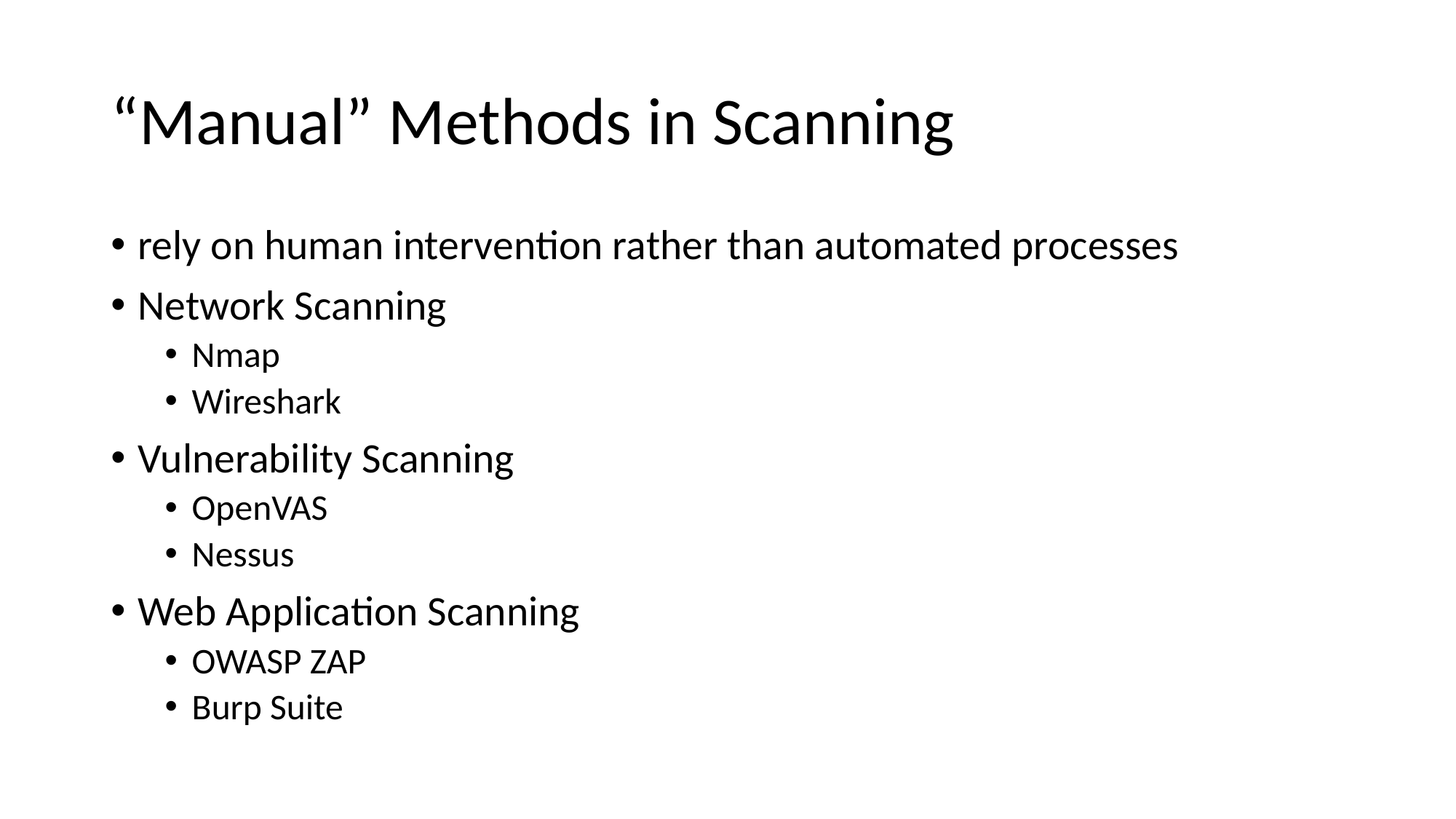

# “Manual” Methods in Scanning
rely on human intervention rather than automated processes
Network Scanning
Nmap
Wireshark
Vulnerability Scanning
OpenVAS
Nessus
Web Application Scanning
OWASP ZAP
Burp Suite